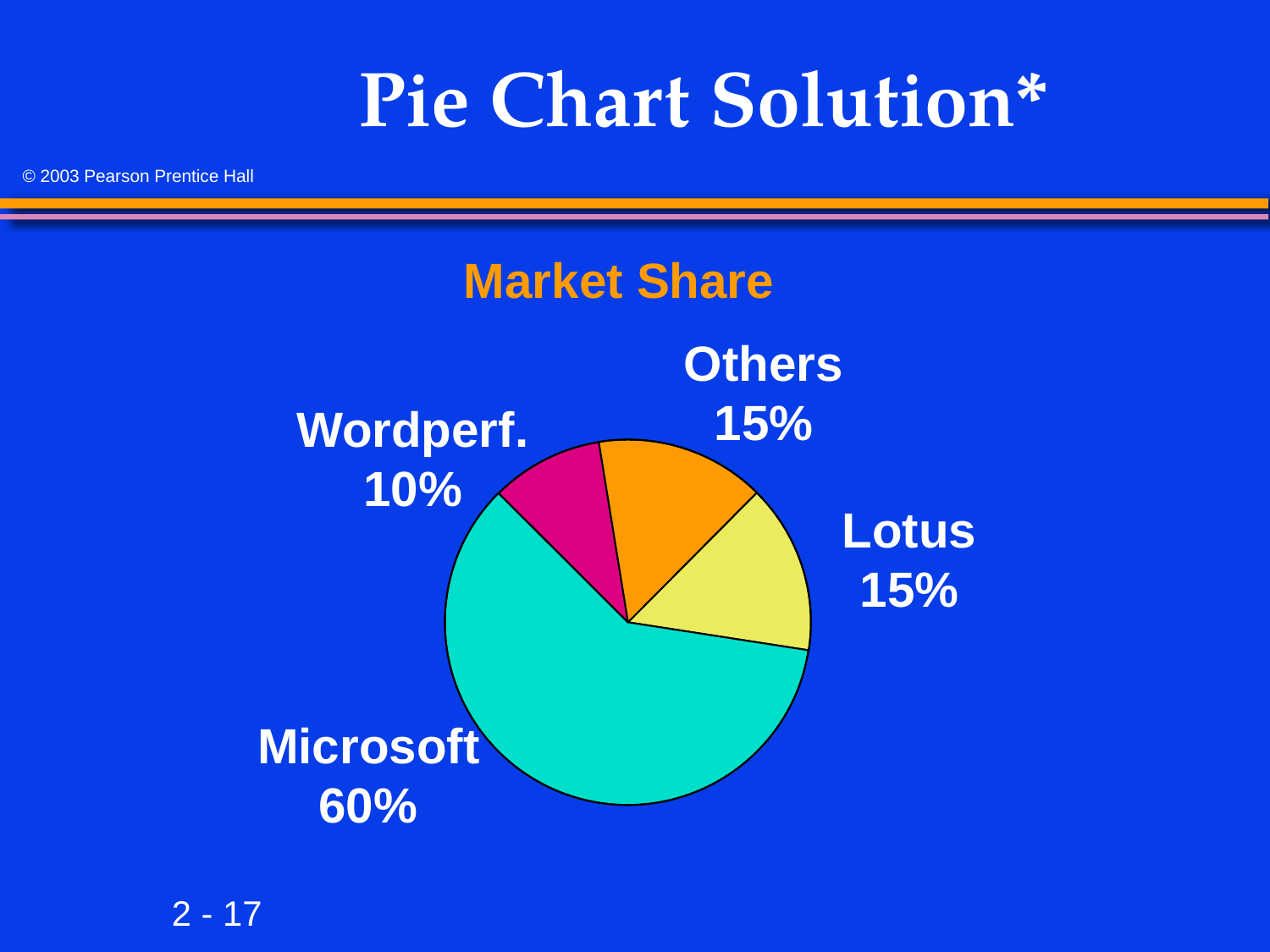

# Pie Chart Solution*
Market Share
Others
15%
Wordperf.

10%
Lotus

15%
Microsoft
60%